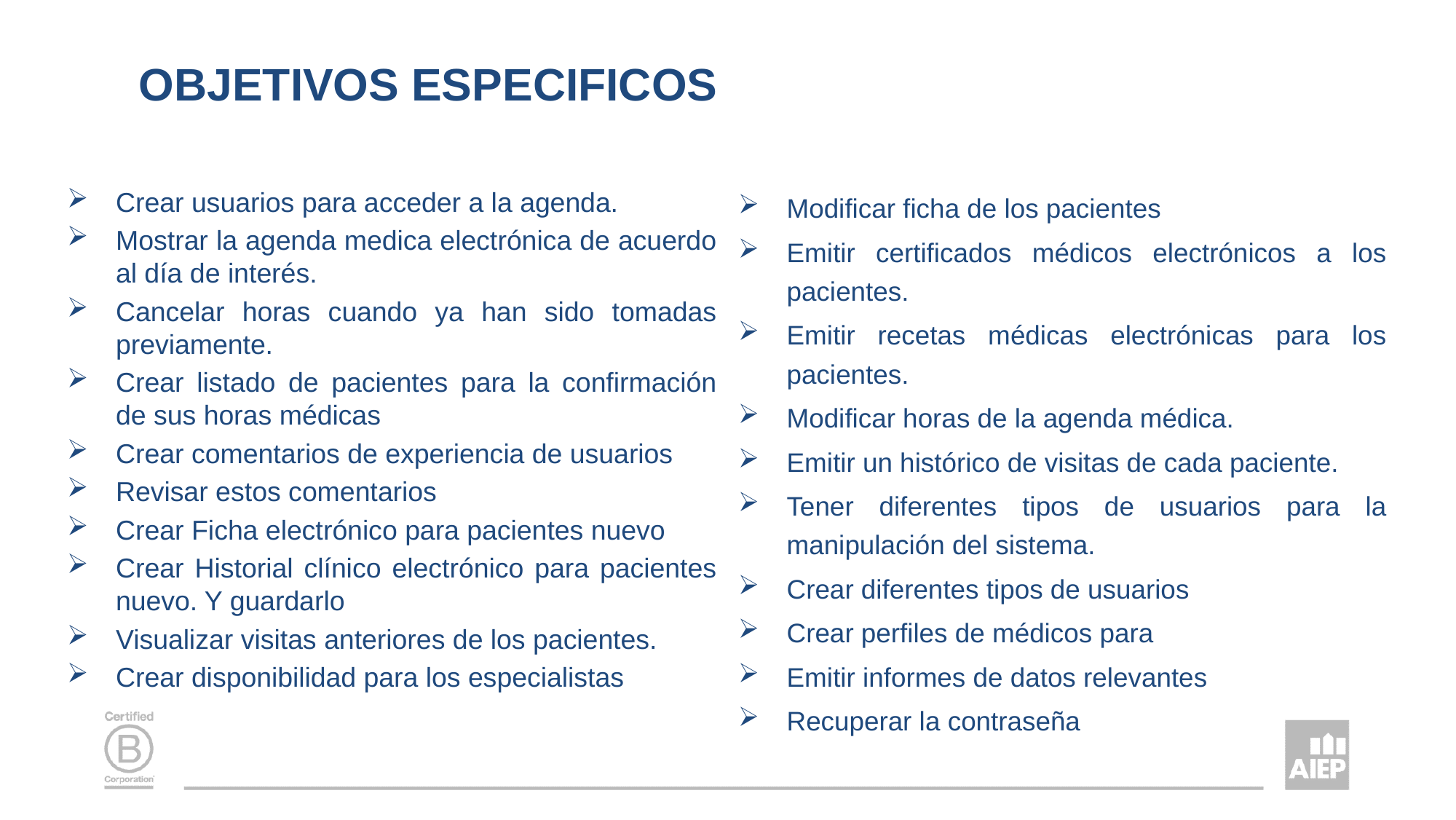

# OBJETIVOS ESPECIFICOS
Crear usuarios para acceder a la agenda.
Mostrar la agenda medica electrónica de acuerdo al día de interés.
Cancelar horas cuando ya han sido tomadas previamente.
Crear listado de pacientes para la confirmación de sus horas médicas
Crear comentarios de experiencia de usuarios
Revisar estos comentarios
Crear Ficha electrónico para pacientes nuevo
Crear Historial clínico electrónico para pacientes nuevo. Y guardarlo
Visualizar visitas anteriores de los pacientes.
Crear disponibilidad para los especialistas

Modificar ficha de los pacientes
Emitir certificados médicos electrónicos a los pacientes.
Emitir recetas médicas electrónicas para los pacientes.
Modificar horas de la agenda médica.
Emitir un histórico de visitas de cada paciente.
Tener diferentes tipos de usuarios para la manipulación del sistema.
Crear diferentes tipos de usuarios
Crear perfiles de médicos para
Emitir informes de datos relevantes
Recuperar la contraseña